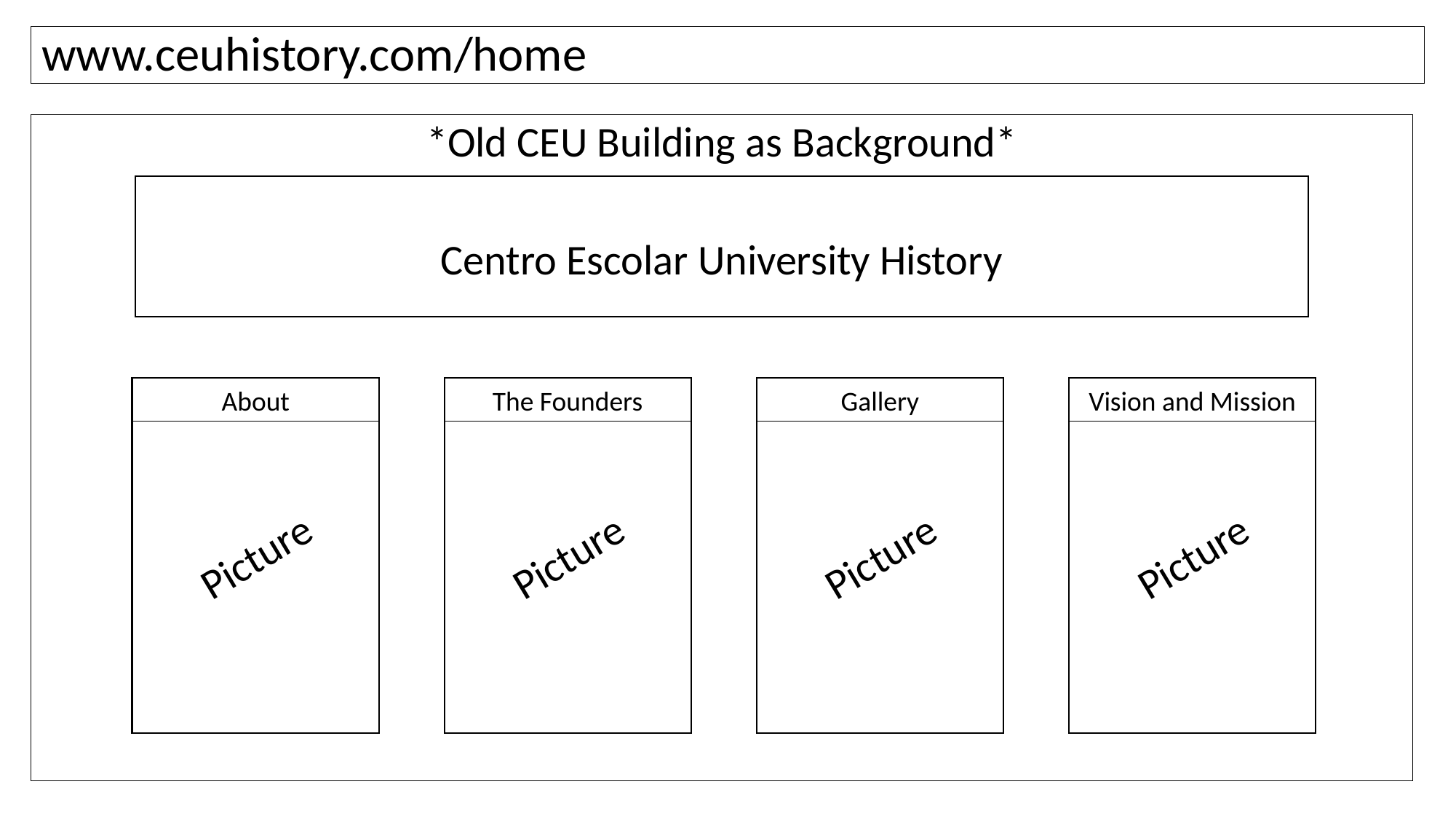

# www.ceuhistory.com/home
*Old CEU Building as Background*
Centro Escolar University History

About

The Founders

Gallery

Vision and Mission
Picture
Picture
Picture
Picture